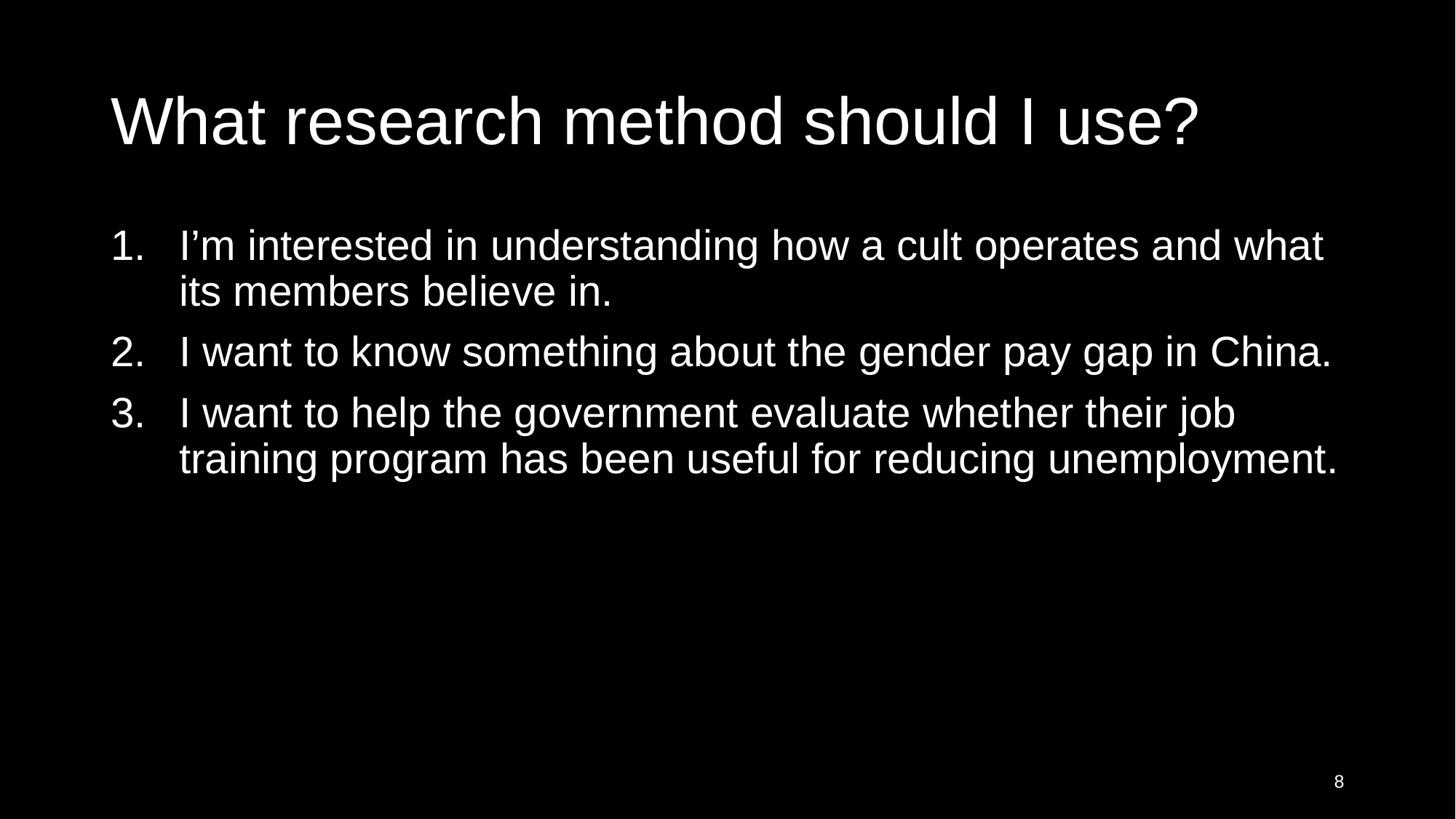

# What research method should I use?
I’m interested in understanding how a cult operates and what its members believe in.
I want to know something about the gender pay gap in China.
I want to help the government evaluate whether their job training program has been useful for reducing unemployment.

8